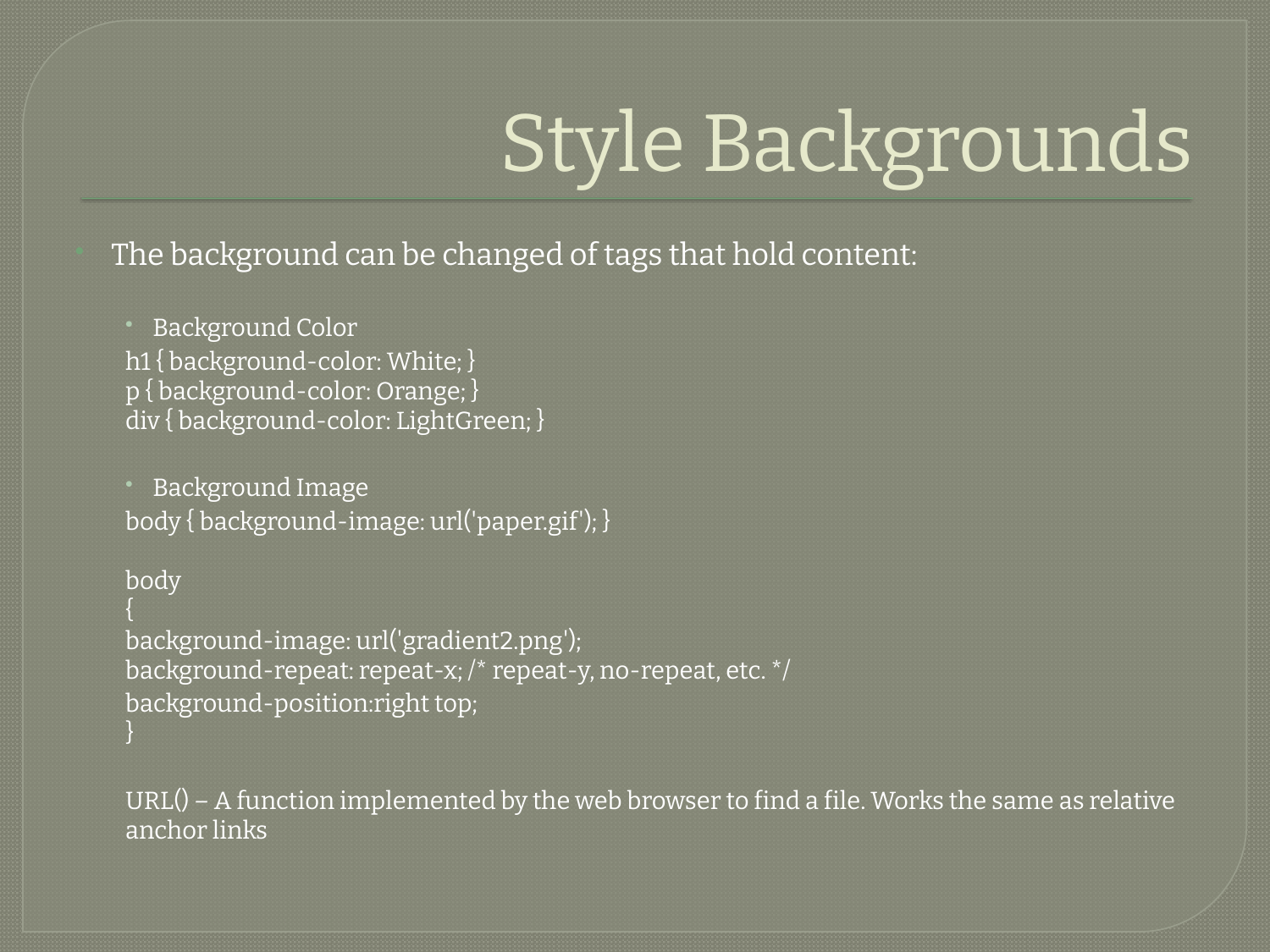

# Style Backgrounds
The background can be changed of tags that hold content:

Background Color
	h1 { background-color: White; }
	p { background-color: Orange; }
	div { background-color: LightGreen; }

Background Image
	body { background-image: url('paper.gif'); }
	body
	{
		background-image: url('gradient2.png');
		background-repeat: repeat-x; /* repeat-y, no-repeat, etc. */
		background-position:right top;
	}

URL() – A function implemented by the web browser to find a file. Works the same as relative anchor links